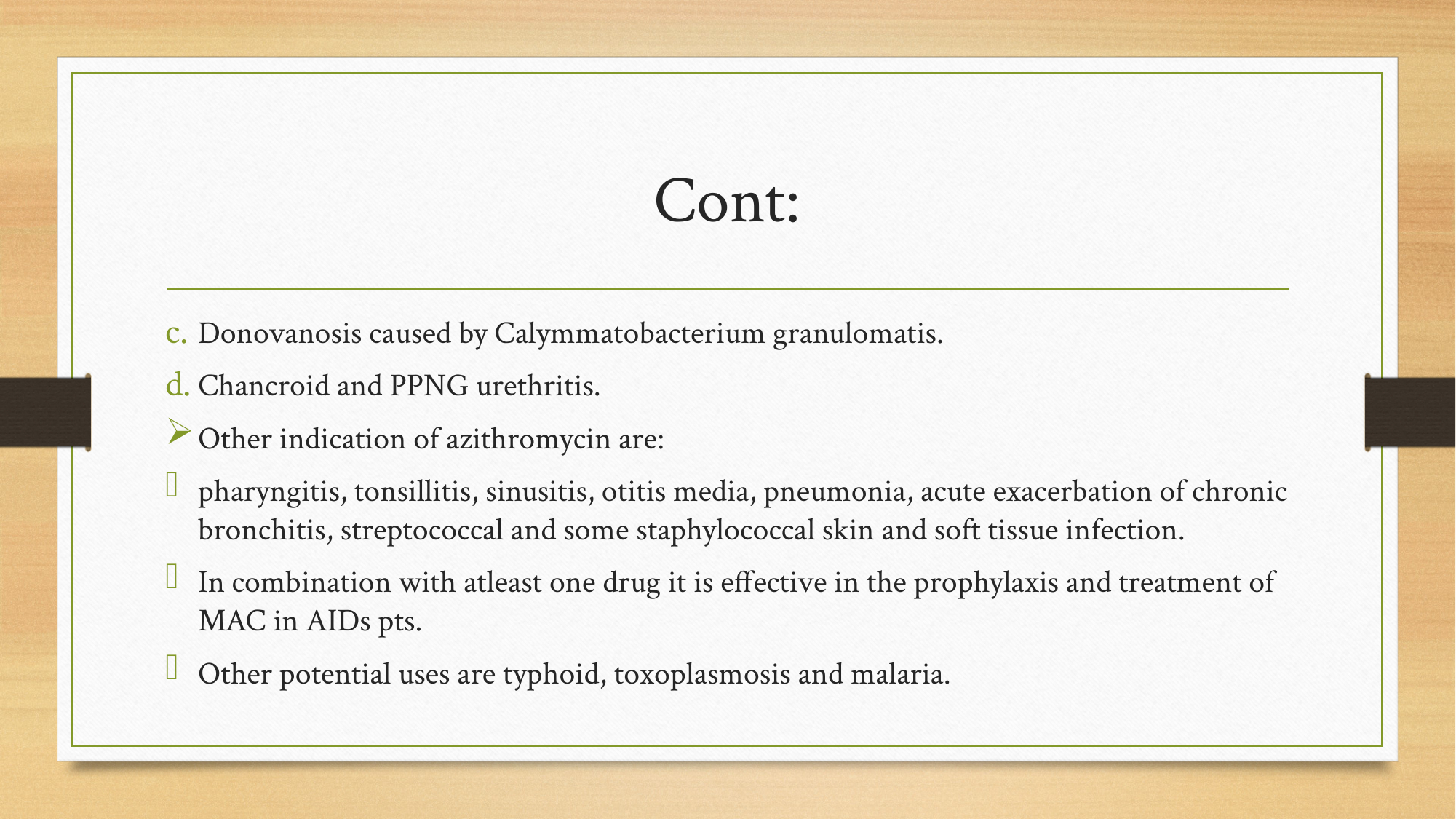

# Cont:
Donovanosis caused by Calymmatobacterium granulomatis.
Chancroid and PPNG urethritis.
Other indication of azithromycin are:
pharyngitis, tonsillitis, sinusitis, otitis media, pneumonia, acute exacerbation of chronic bronchitis, streptococcal and some staphylococcal skin and soft tissue infection.
In combination with atleast one drug it is effective in the prophylaxis and treatment of MAC in AIDs pts.
Other potential uses are typhoid, toxoplasmosis and malaria.